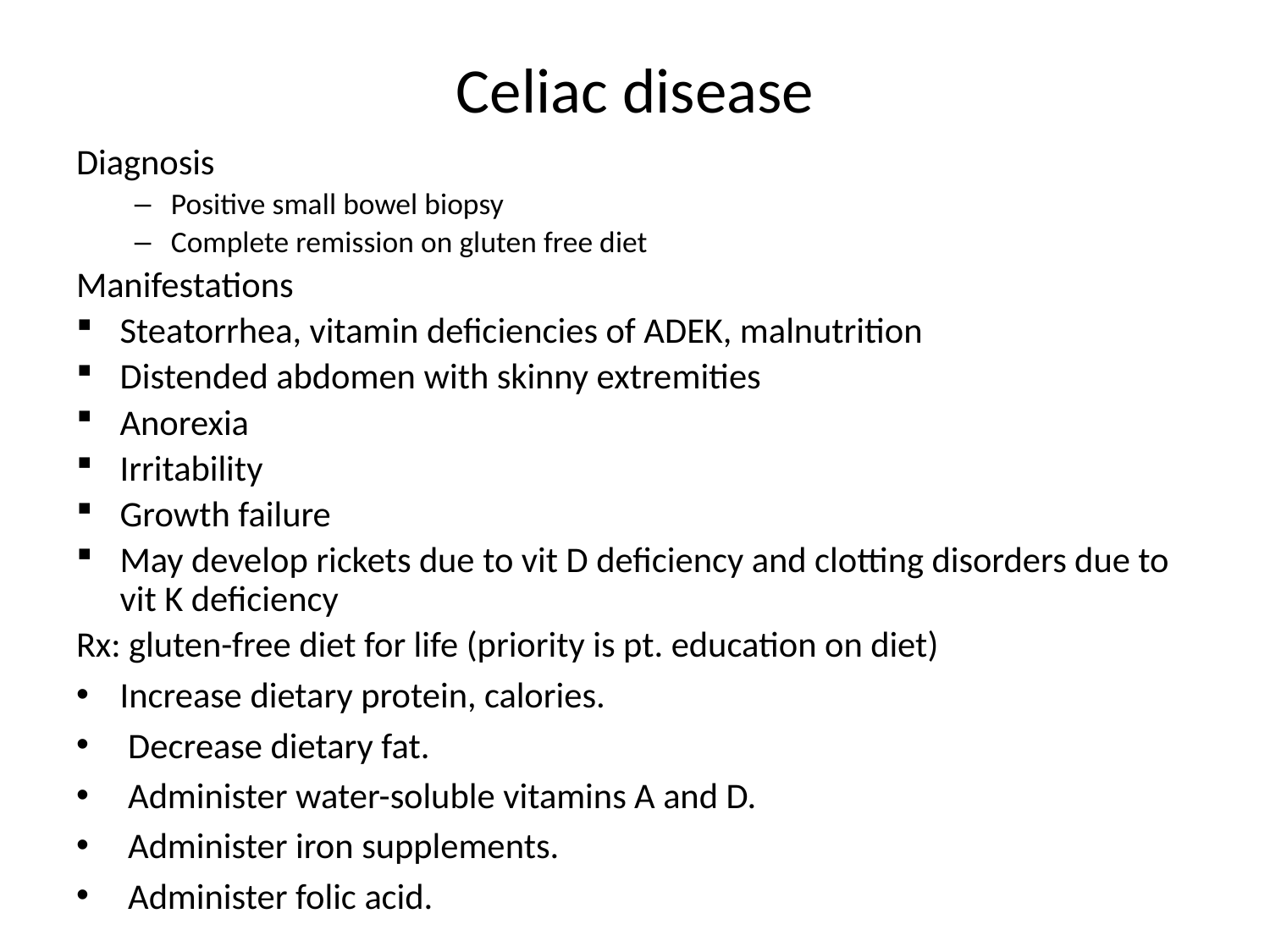

# Celiac disease
Diagnosis
Positive small bowel biopsy
Complete remission on gluten free diet
Manifestations
Steatorrhea, vitamin deficiencies of ADEK, malnutrition
Distended abdomen with skinny extremities
Anorexia
Irritability
Growth failure
May develop rickets due to vit D deficiency and clotting disorders due to vit K deficiency
Rx: gluten-free diet for life (priority is pt. education on diet)
Increase dietary protein, calories.
 Decrease dietary fat.
 Administer water-soluble vitamins A and D.
 Administer iron supplements.
 Administer folic acid.